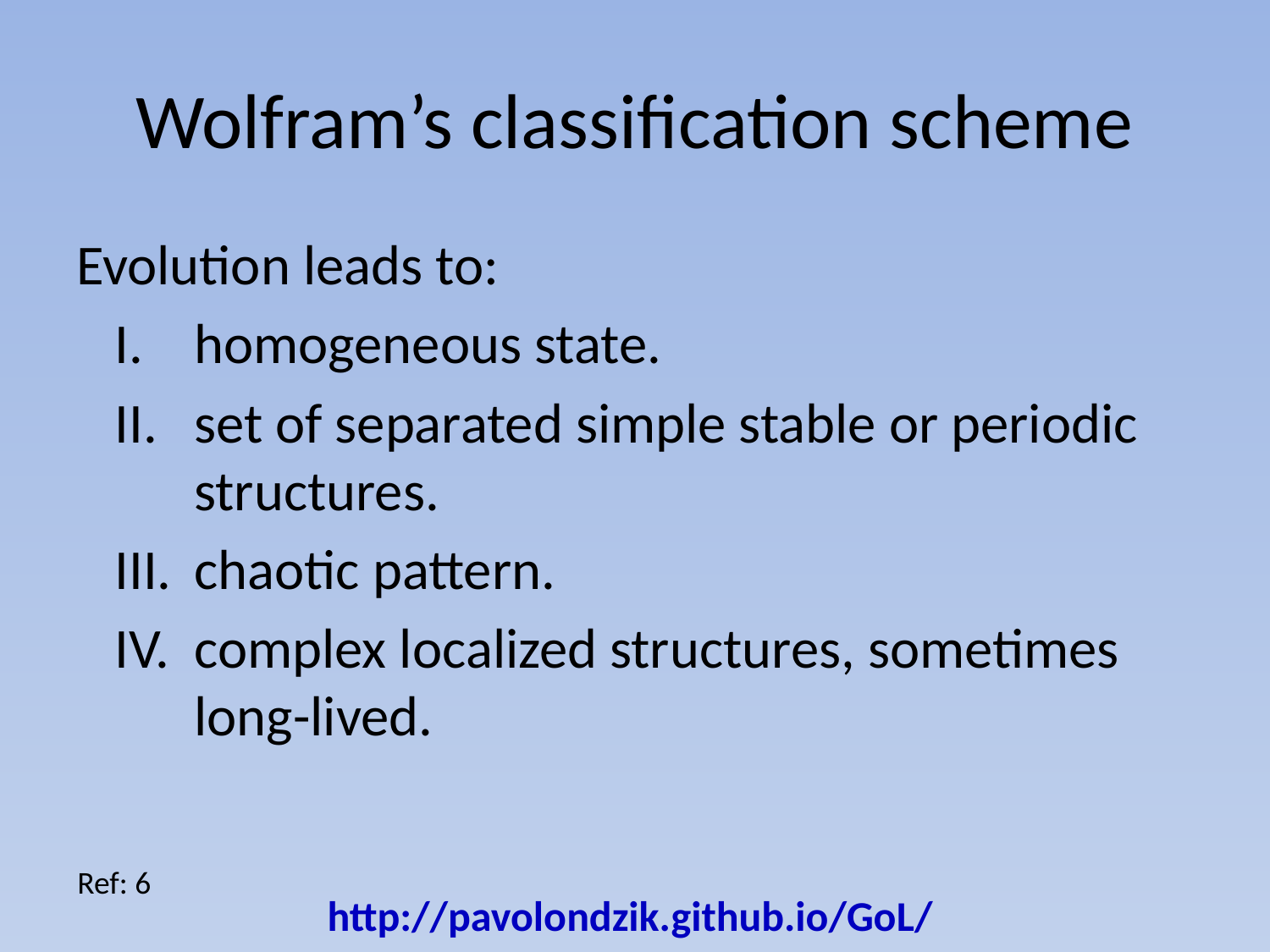

# Wolfram’s classification scheme
Evolution leads to:
homogeneous state.
set of separated simple stable or periodic structures.
chaotic pattern.
complex localized structures, sometimes long-lived.
Ref: 6